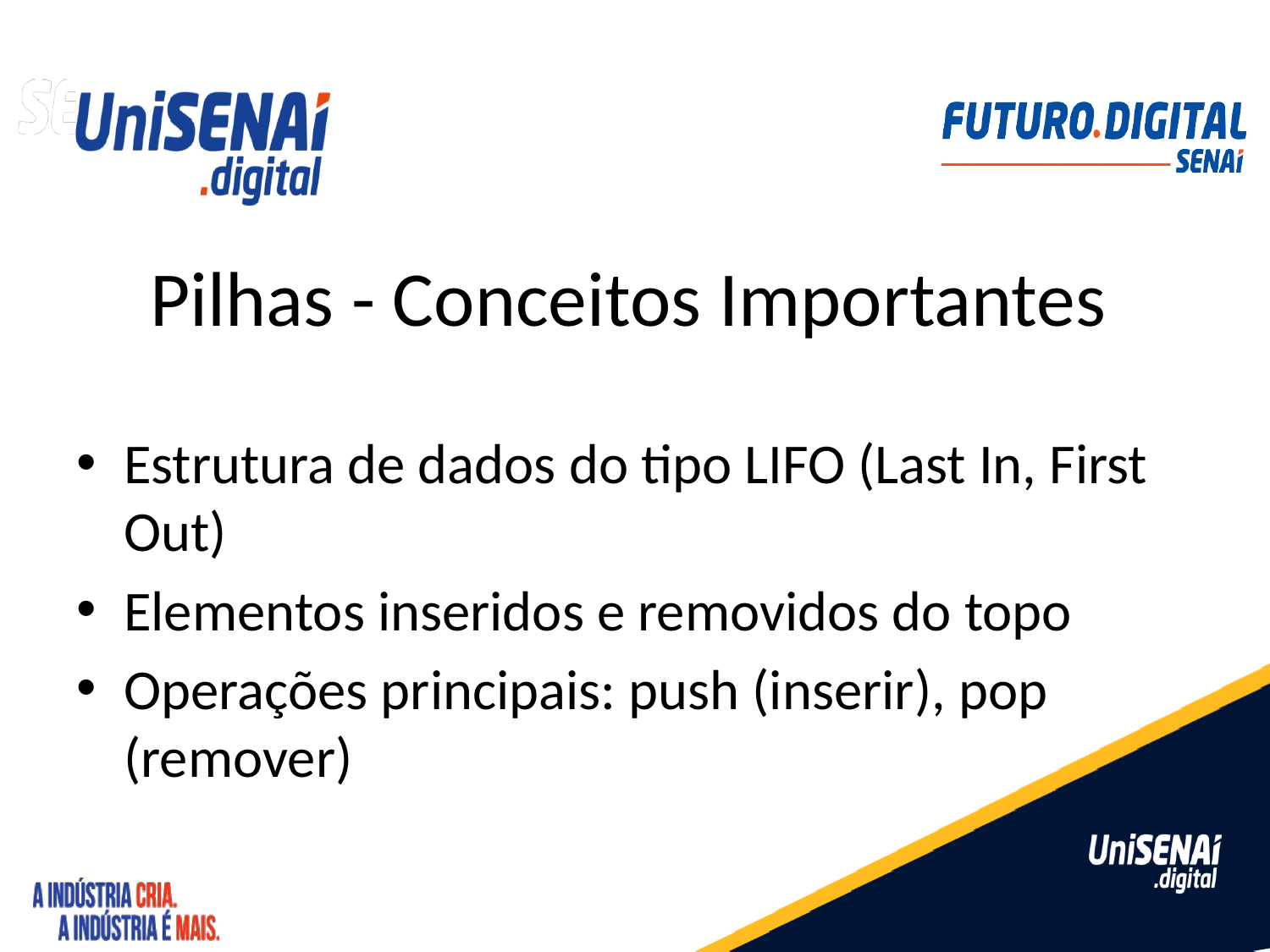

# Pilhas - Conceitos Importantes
Estrutura de dados do tipo LIFO (Last In, First Out)
Elementos inseridos e removidos do topo
Operações principais: push (inserir), pop (remover)